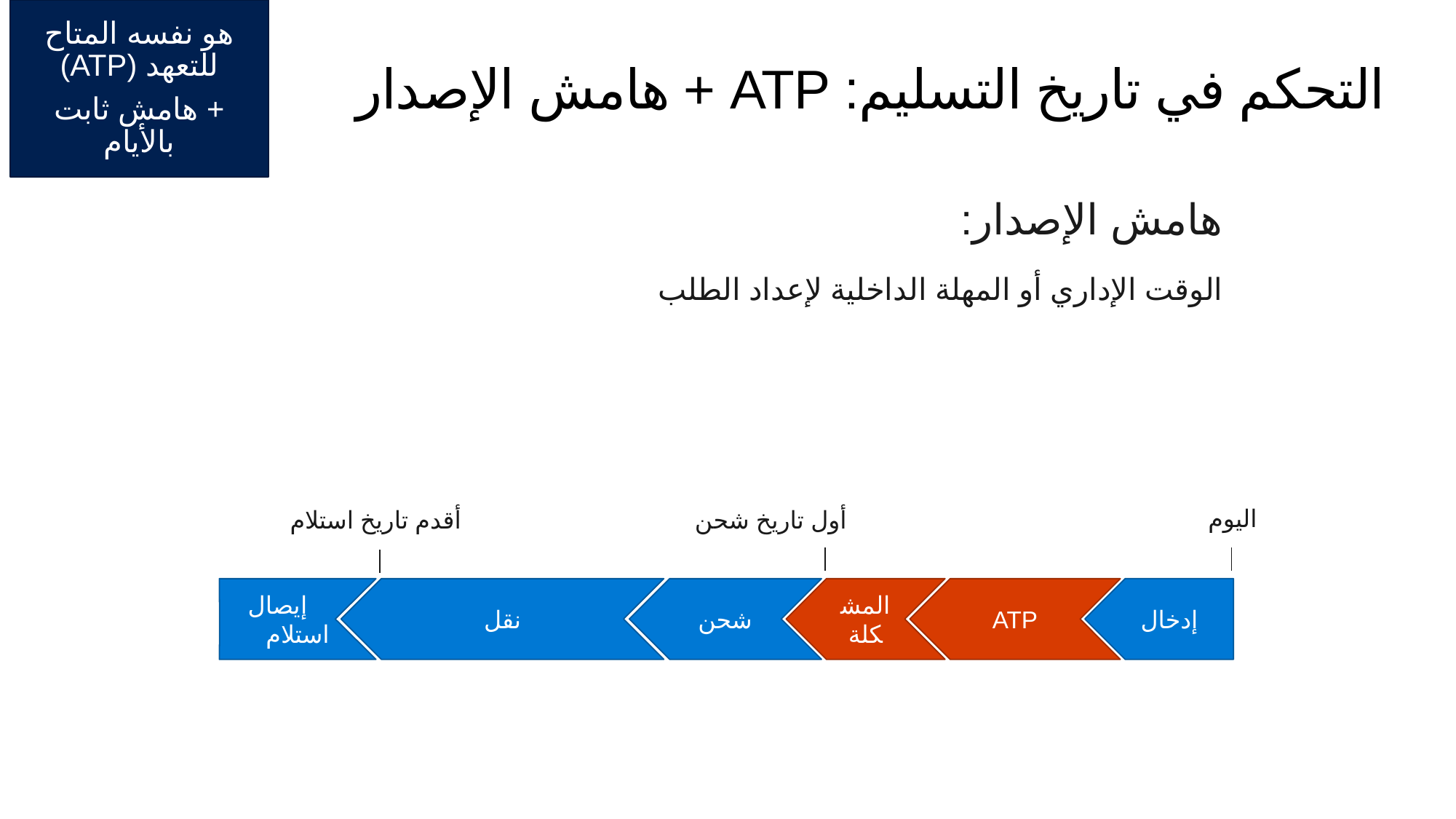

هو نفسه المتاح للتعهد (ATP)
+ هامش ثابت بالأيام
# التحكم في تاريخ التسليم: ATP + هامش الإصدار

هامش الإصدار:
الوقت الإداري أو المهلة الداخلية لإعداد الطلب
اليوم
أول تاريخ شحن
أقدم تاريخ استلام
إدخال
ATP
المشكلة
شحن
نقل
      إيصال استلام